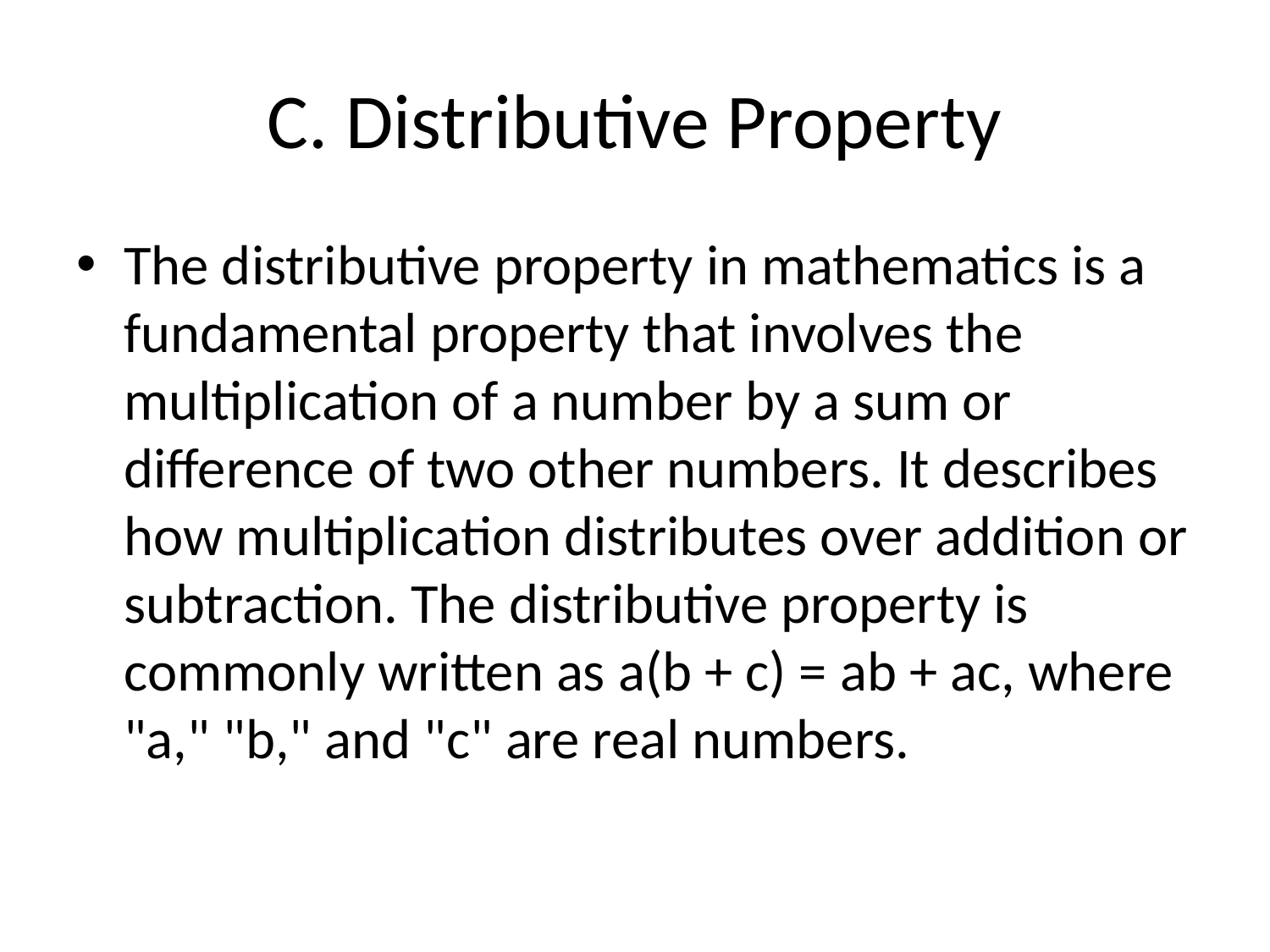

# C. Distributive Property
The distributive property in mathematics is a fundamental property that involves the multiplication of a number by a sum or difference of two other numbers. It describes how multiplication distributes over addition or subtraction. The distributive property is commonly written as a(b + c) = ab + ac, where "a," "b," and "c" are real numbers.